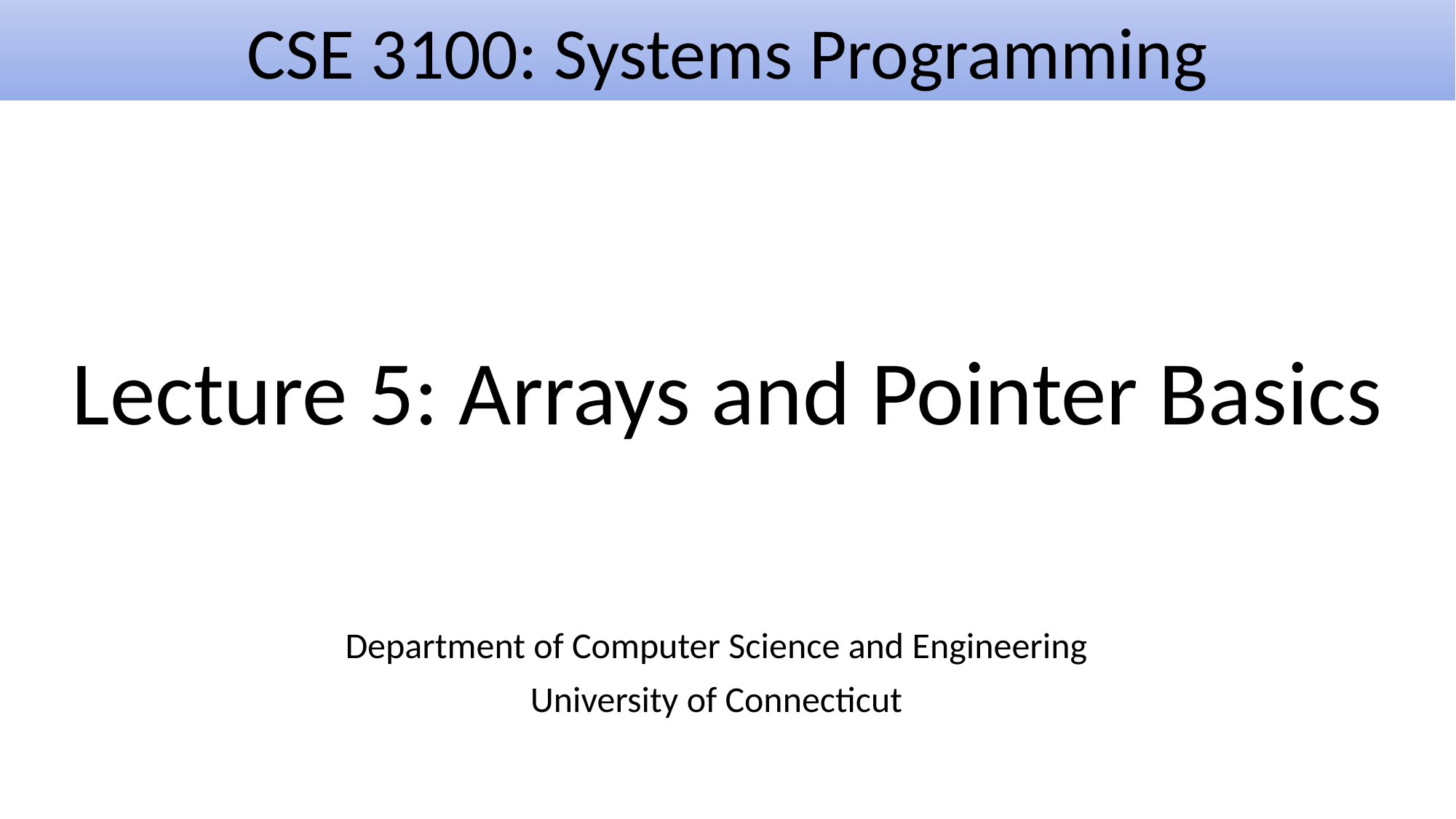

# CSE 3100: Systems Programming
Lecture 5: Arrays and Pointer Basics
Department of Computer Science and Engineering
University of Connecticut